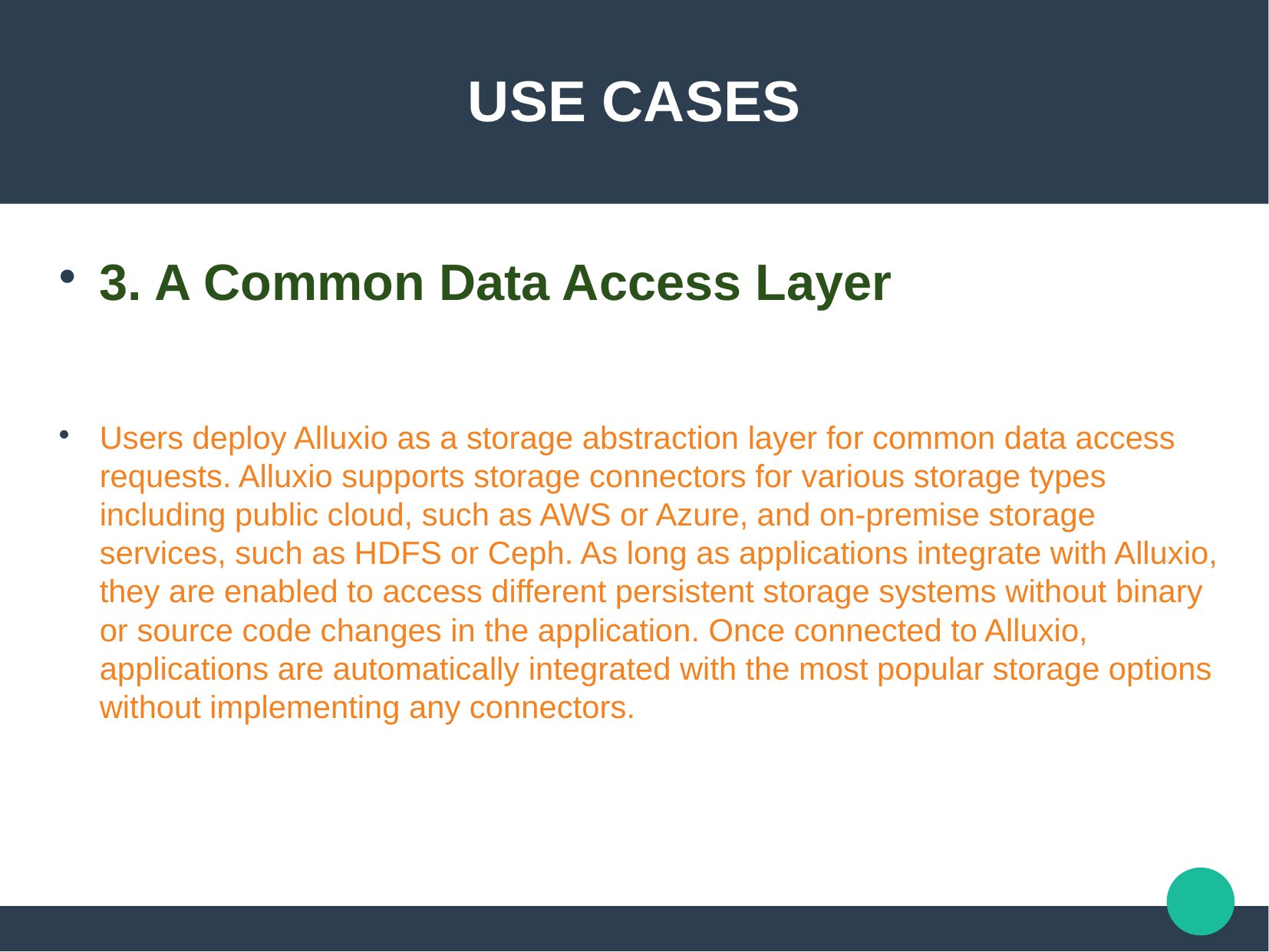

USE CASES
3. A Common Data Access Layer

Users deploy Alluxio as a storage abstraction layer for common data access requests. Alluxio supports storage connectors for various storage types including public cloud, such as AWS or Azure, and on-premise storage services, such as HDFS or Ceph. As long as applications integrate with Alluxio, they are enabled to access different persistent storage systems without binary or source code changes in the application. Once connected to Alluxio, applications are automatically integrated with the most popular storage options without implementing any connectors.